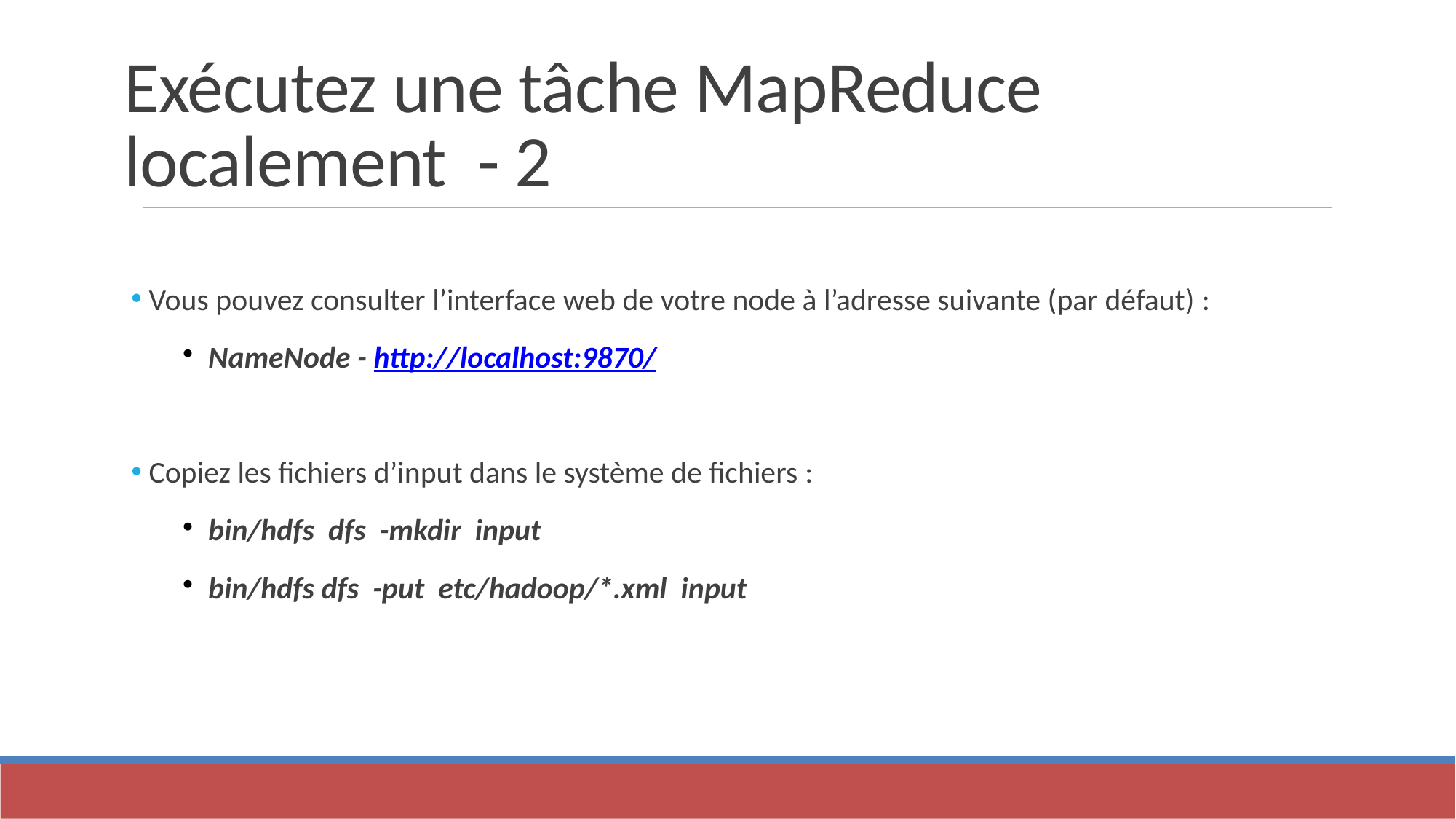

Exécutez une tâche MapReduce localement  - 2

 Vous pouvez consulter l’interface web de votre node à l’adresse suivante (par défaut) :
NameNode - http://localhost:9870/

 Copiez les fichiers d’input dans le système de fichiers :
bin/hdfs  dfs  -mkdir  input
bin/hdfs dfs  -put  etc/hadoop/*.xml  input